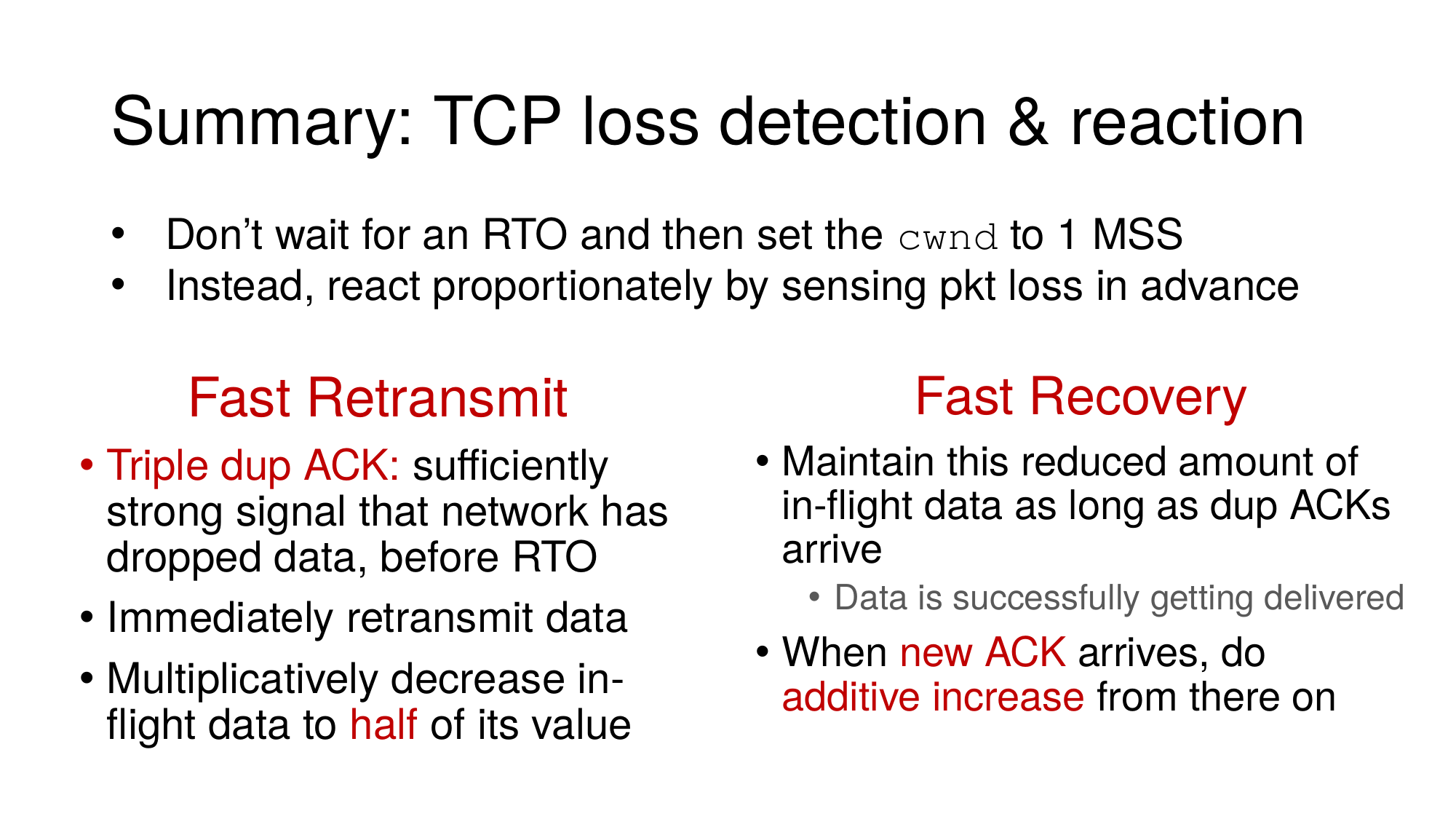

# Summary: TCP loss detection & reaction
Don’t wait for an RTO and then set the cwnd to 1 MSS
Instead, react proportionately by sensing pkt loss in advance
Fast Retransmit
Triple dup ACK: sufficiently strong signal that network has dropped data, before RTO
Immediately retransmit data
Multiplicatively decrease in-flight data to half of its value
Fast Recovery
Maintain this reduced amount of in-flight data as long as dup ACKs arrive
Data is successfully getting delivered
When new ACK arrives, do additive increase from there on